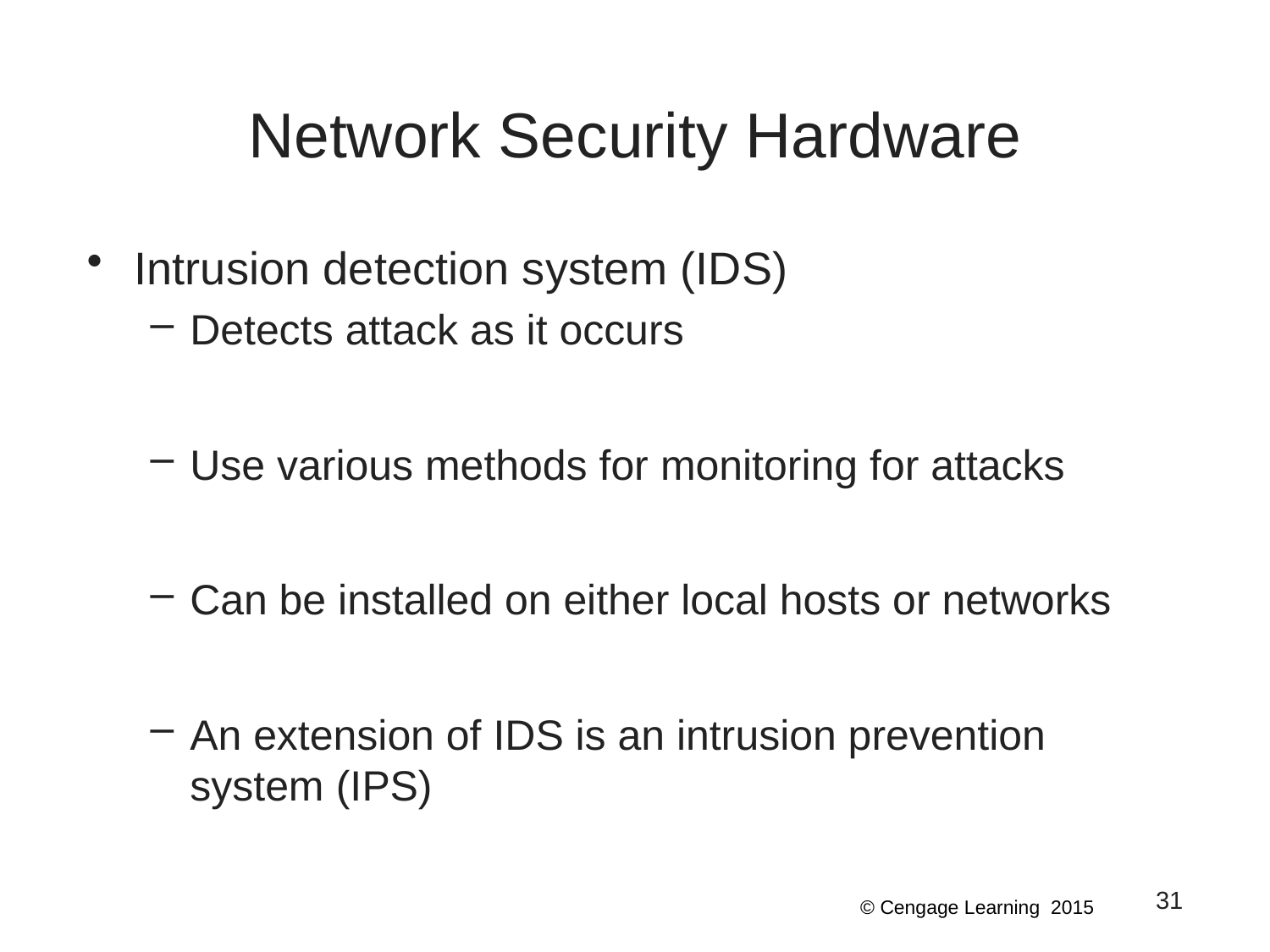

# Network Security Hardware
Intrusion detection system (IDS)
Detects attack as it occurs

Use various methods for monitoring for attacks

Can be installed on either local hosts or networks

An extension of IDS is an intrusion prevention system (IPS)
31